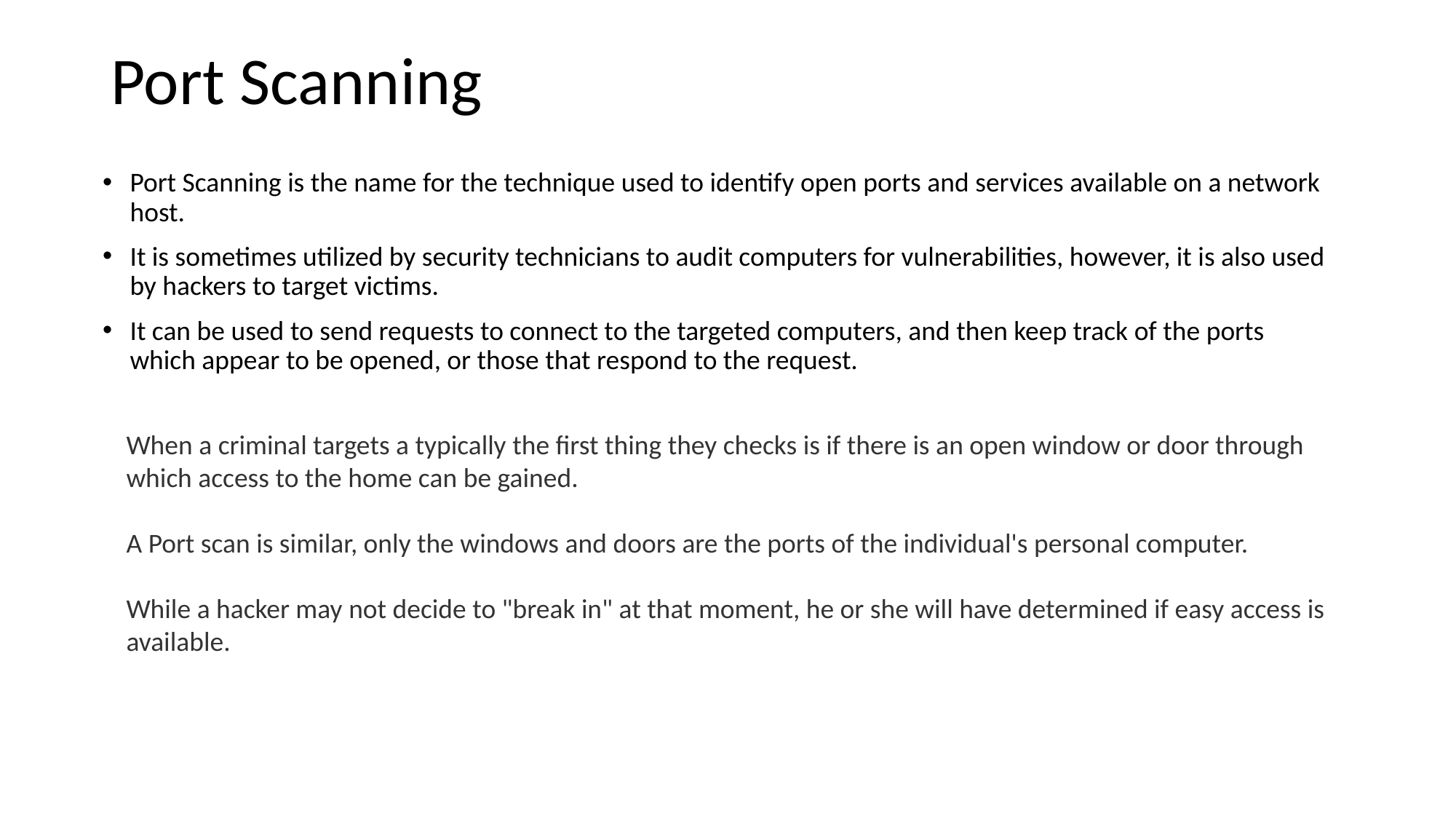

# Port Scanning
Port Scanning is the name for the technique used to identify open ports and services available on a network host.
It is sometimes utilized by security technicians to audit computers for vulnerabilities, however, it is also used by hackers to target victims.
It can be used to send requests to connect to the targeted computers, and then keep track of the ports which appear to be opened, or those that respond to the request.
When a criminal targets a typically the first thing they checks is if there is an open window or door through which access to the home can be gained.

A Port scan is similar, only the windows and doors are the ports of the individual's personal computer.

While a hacker may not decide to "break in" at that moment, he or she will have determined if easy access is available.